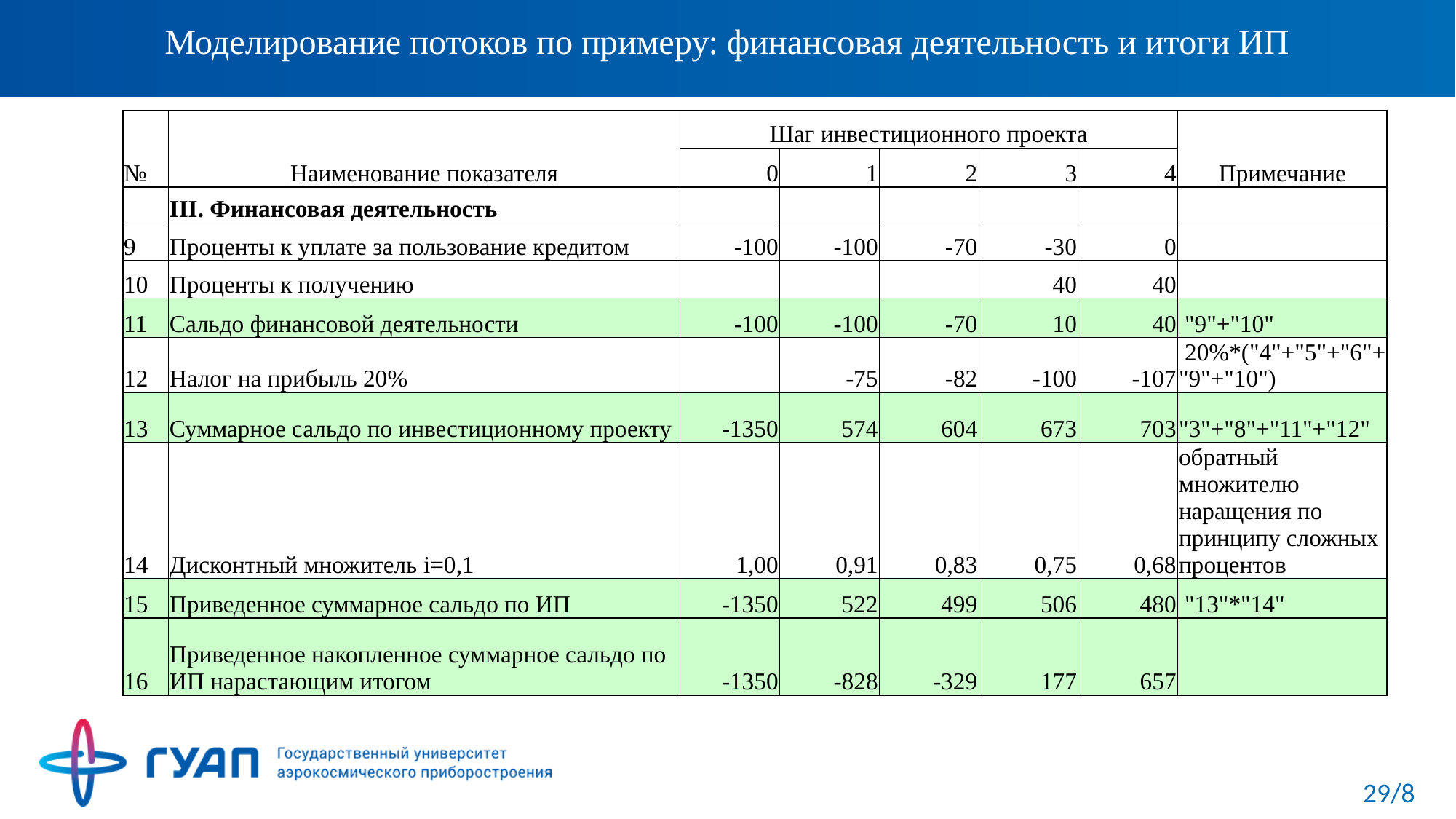

# Моделирование потоков по примеру: финансовая деятельность и итоги ИП
| № | Наименование показателя | Шаг инвестиционного проекта |  |  |  |  | Примечание |
| --- | --- | --- | --- | --- | --- | --- | --- |
|  |  | 0 | 1 | 2 | 3 | 4 |  |
|  | III. Финансовая деятельность |  |  |  |  |  |  |
| 9 | Проценты к уплате за пользование кредитом | -100 | -100 | -70 | -30 | 0 |  |
| 10 | Проценты к получению |  |  |  | 40 | 40 |  |
| 11 | Сальдо финансовой деятельности | -100 | -100 | -70 | 10 | 40 | "9"+"10" |
| 12 | Налог на прибыль 20% |  | -75 | -82 | -100 | -107 | 20%\*("4"+"5"+"6"+"9"+"10") |
| 13 | Суммарное сальдо по инвестиционному проекту | -1350 | 574 | 604 | 673 | 703 | "3"+"8"+"11"+"12" |
| 14 | Дисконтный множитель i=0,1 | 1,00 | 0,91 | 0,83 | 0,75 | 0,68 | обратный множителю наращения по принципу сложных процентов |
| 15 | Приведенное суммарное сальдо по ИП | -1350 | 522 | 499 | 506 | 480 | "13"\*"14" |
| 16 | Приведенное накопленное суммарное сальдо по ИП нарастающим итогом | -1350 | -828 | -329 | 177 | 657 |  |